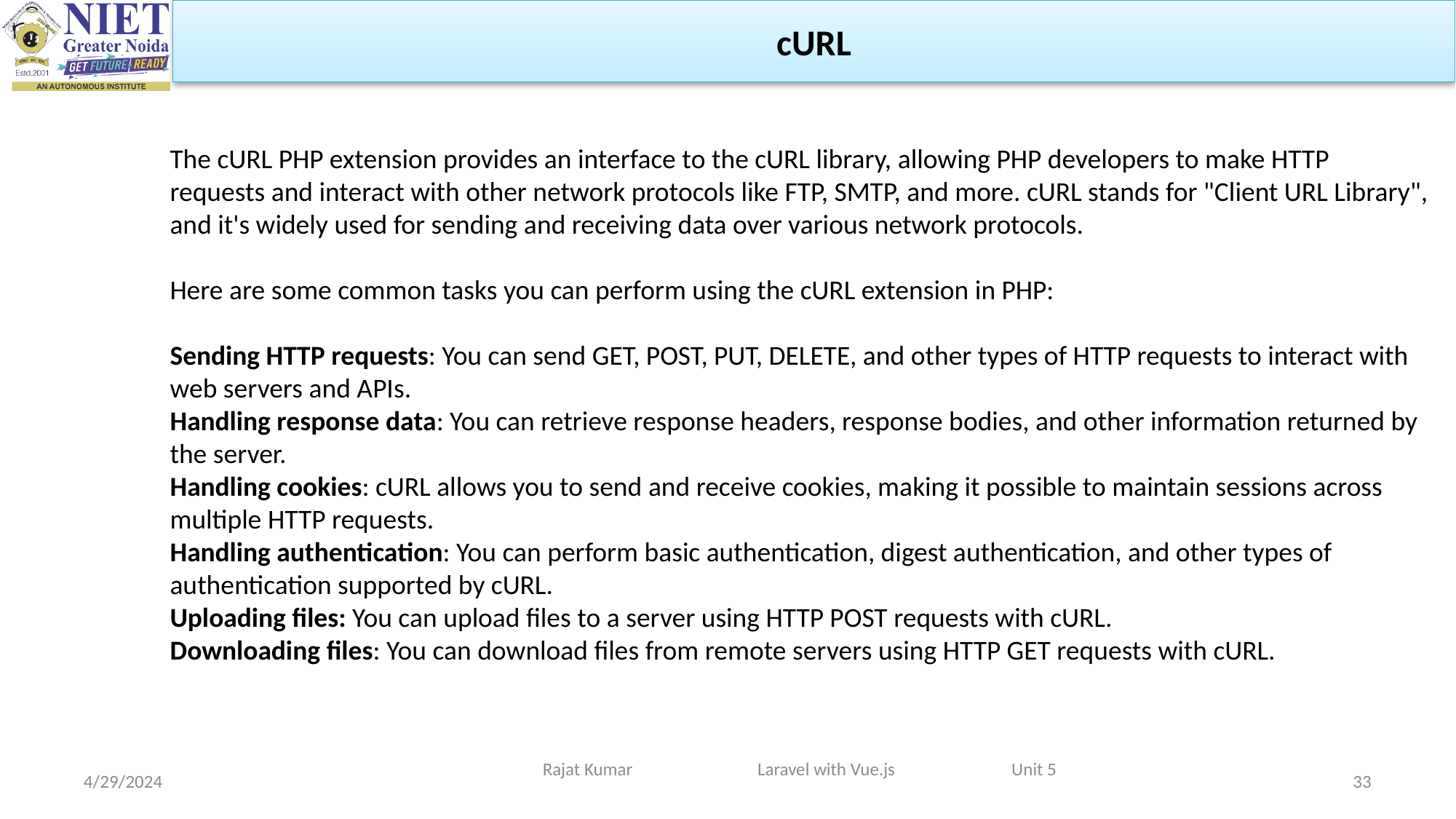

cURL
The cURL PHP extension provides an interface to the cURL library, allowing PHP developers to make HTTP requests and interact with other network protocols like FTP, SMTP, and more. cURL stands for "Client URL Library", and it's widely used for sending and receiving data over various network protocols.

Here are some common tasks you can perform using the cURL extension in PHP:

Sending HTTP requests: You can send GET, POST, PUT, DELETE, and other types of HTTP requests to interact with web servers and APIs.
Handling response data: You can retrieve response headers, response bodies, and other information returned by the server.
Handling cookies: cURL allows you to send and receive cookies, making it possible to maintain sessions across multiple HTTP requests.
Handling authentication: You can perform basic authentication, digest authentication, and other types of authentication supported by cURL.
Uploading files: You can upload files to a server using HTTP POST requests with cURL.
Downloading files: You can download files from remote servers using HTTP GET requests with cURL.
Rajat Kumar                              Laravel with Vue.js                            Unit 5
4/29/2024
33